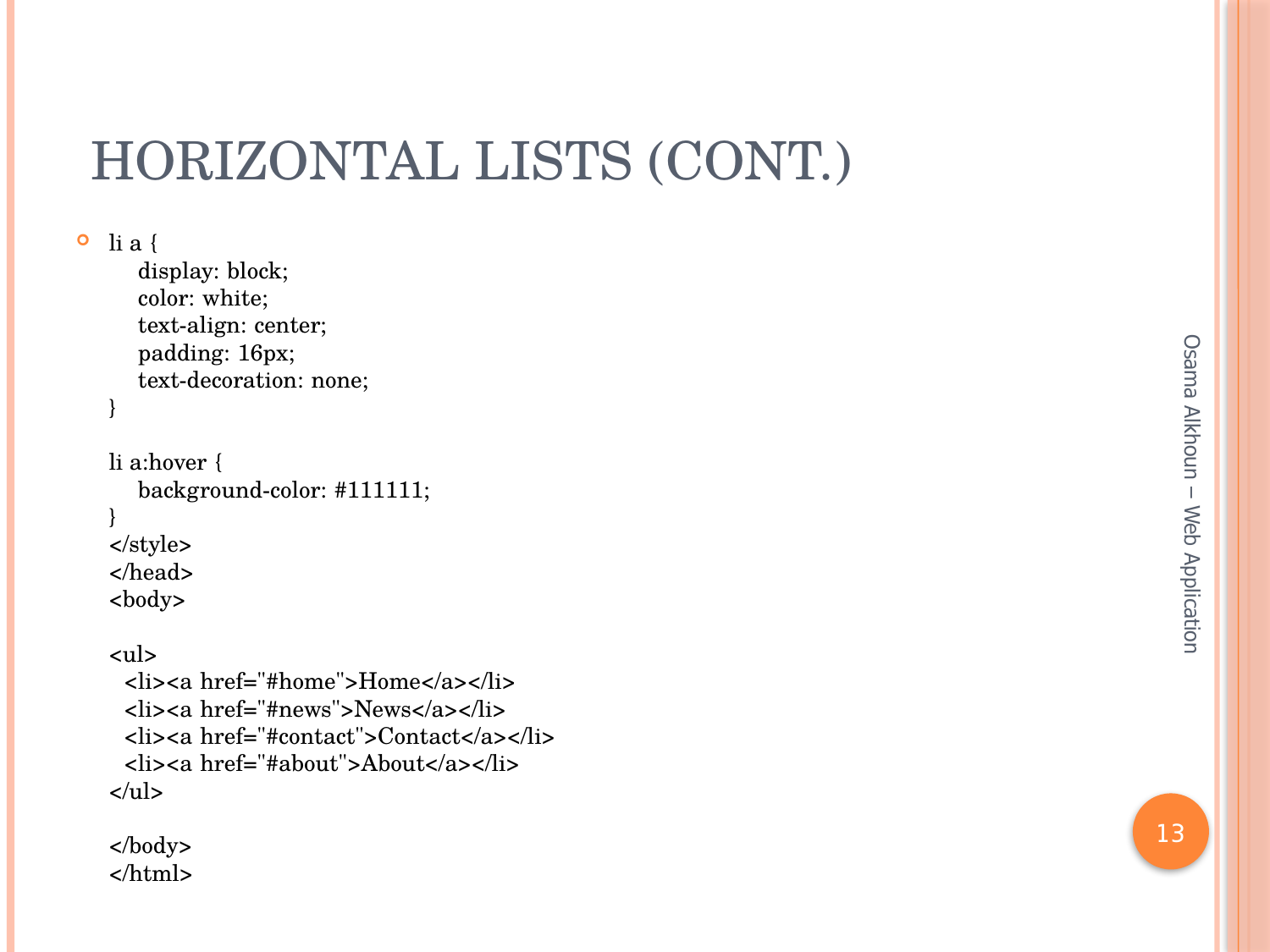

# Horizontal Lists (cont.)
li a {
    display: block;
    color: white;
    text-align: center;
    padding: 16px;
    text-decoration: none;
}
li a:hover {
    background-color: #111111;
}
</style>
</head>
<body>
<ul>
  <li><a href="#home">Home</a></li>
  <li><a href="#news">News</a></li>
  <li><a href="#contact">Contact</a></li>
  <li><a href="#about">About</a></li>
</ul>
</body>
</html>

Osama Alkhoun – Web Application
13